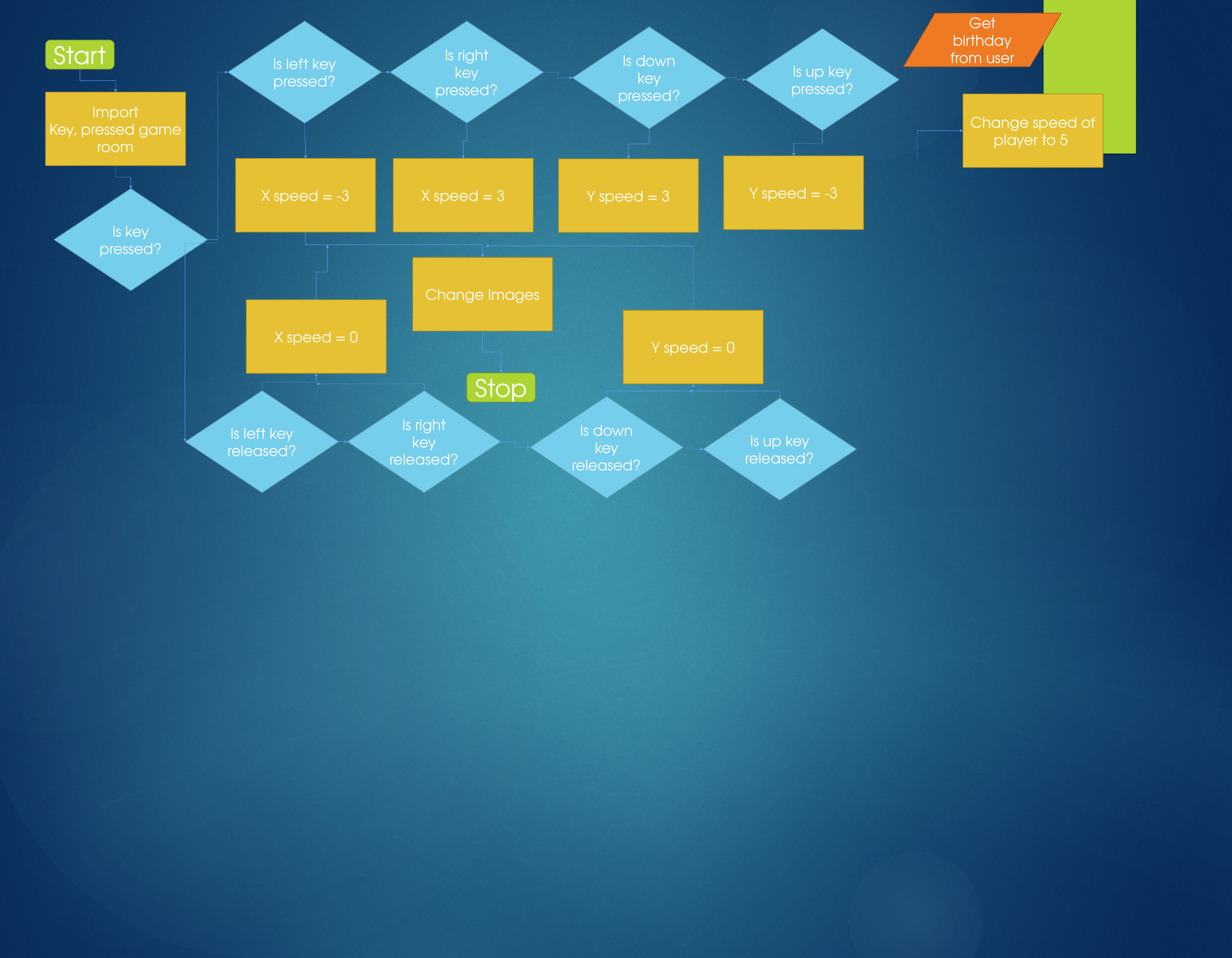

Get birthday from user
Is left key pressed?
Is right key pressed?
Is down key pressed?
Is up key pressed?
Start
Import
Key, pressed game room
Change speed of player to 5
Y speed = -3
X speed = -3
X speed = 3
Y speed = 3
Is key pressed?
Change Images
X speed = 0
Y speed = 0
Stop
Is left key released?
Is right key released?
Is down key released?
Is up key released?